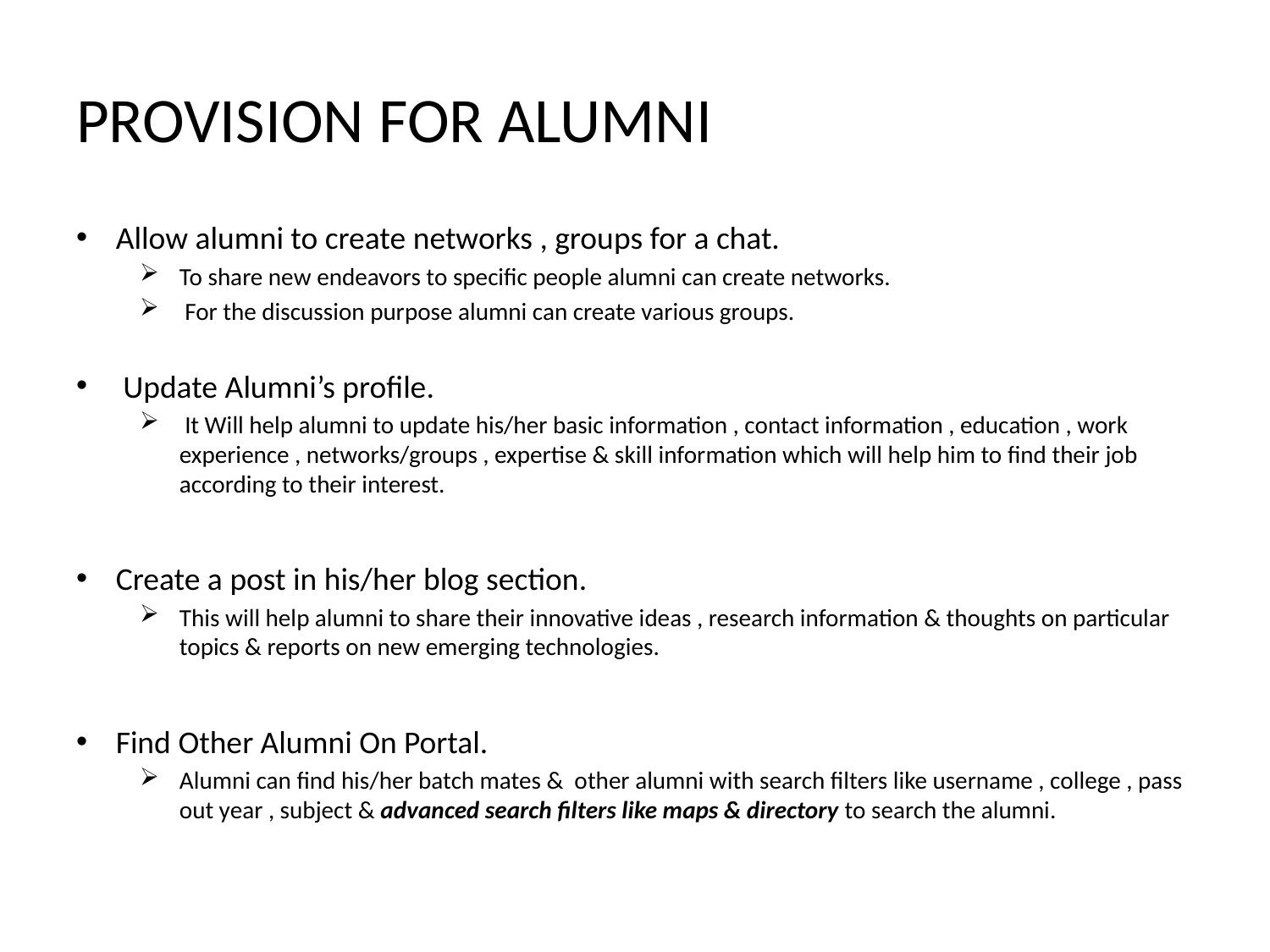

# PROVISION FOR ALUMNI
Allow alumni to create networks , groups for a chat.
To share new endeavors to specific people alumni can create networks.
 For the discussion purpose alumni can create various groups.

 Update Alumni’s profile.
 It Will help alumni to update his/her basic information , contact information , education , work experience , networks/groups , expertise & skill information which will help him to find their job according to their interest.

Create a post in his/her blog section.
This will help alumni to share their innovative ideas , research information & thoughts on particular topics & reports on new emerging technologies.

Find Other Alumni On Portal.
Alumni can find his/her batch mates &  other alumni with search filters like username , college , pass out year , subject & advanced search filters like maps & directory to search the alumni.